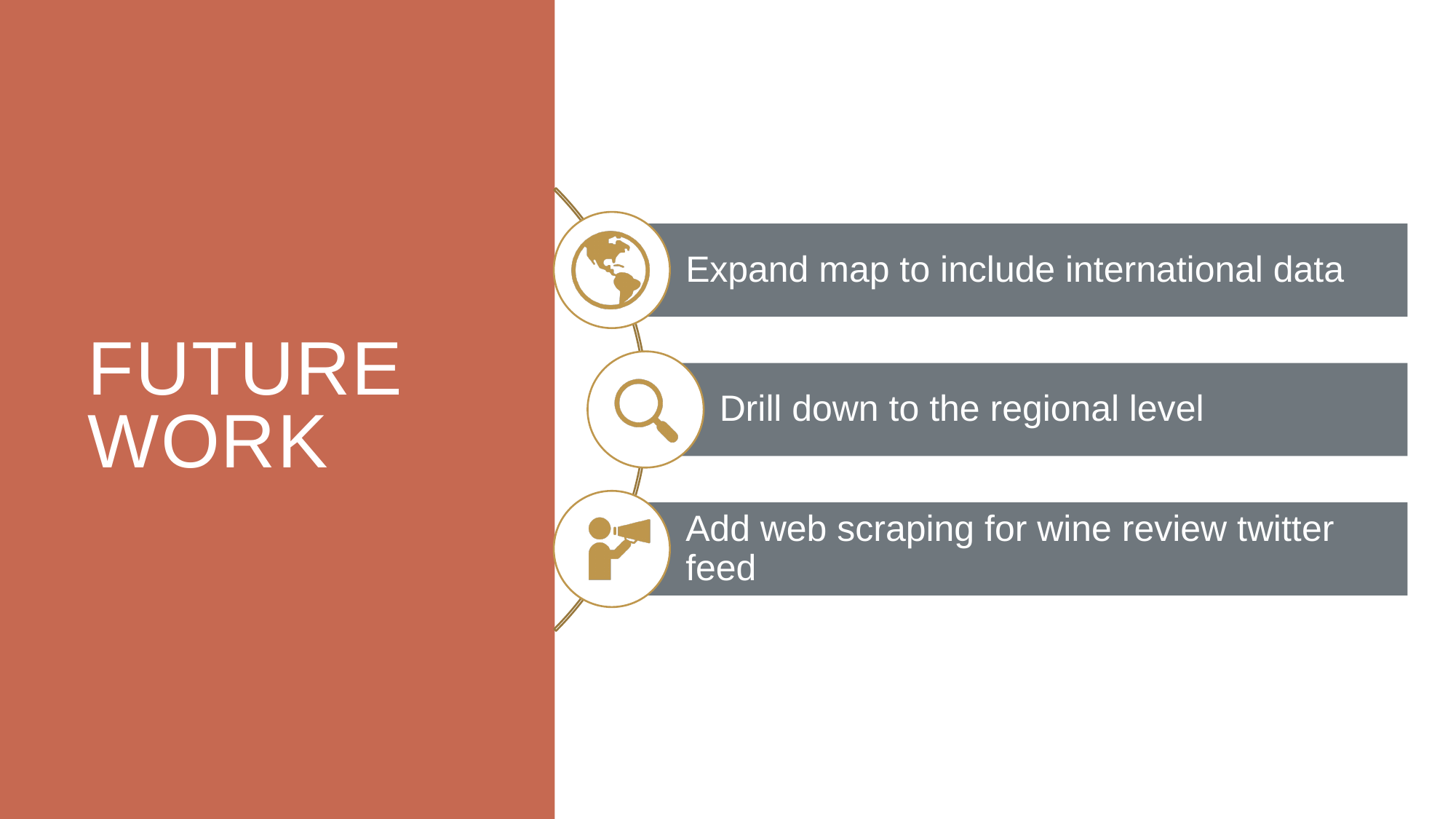

# Future work
Expand map to include international data
Drill down to the regional level
Add web scraping for wine review twitter feed